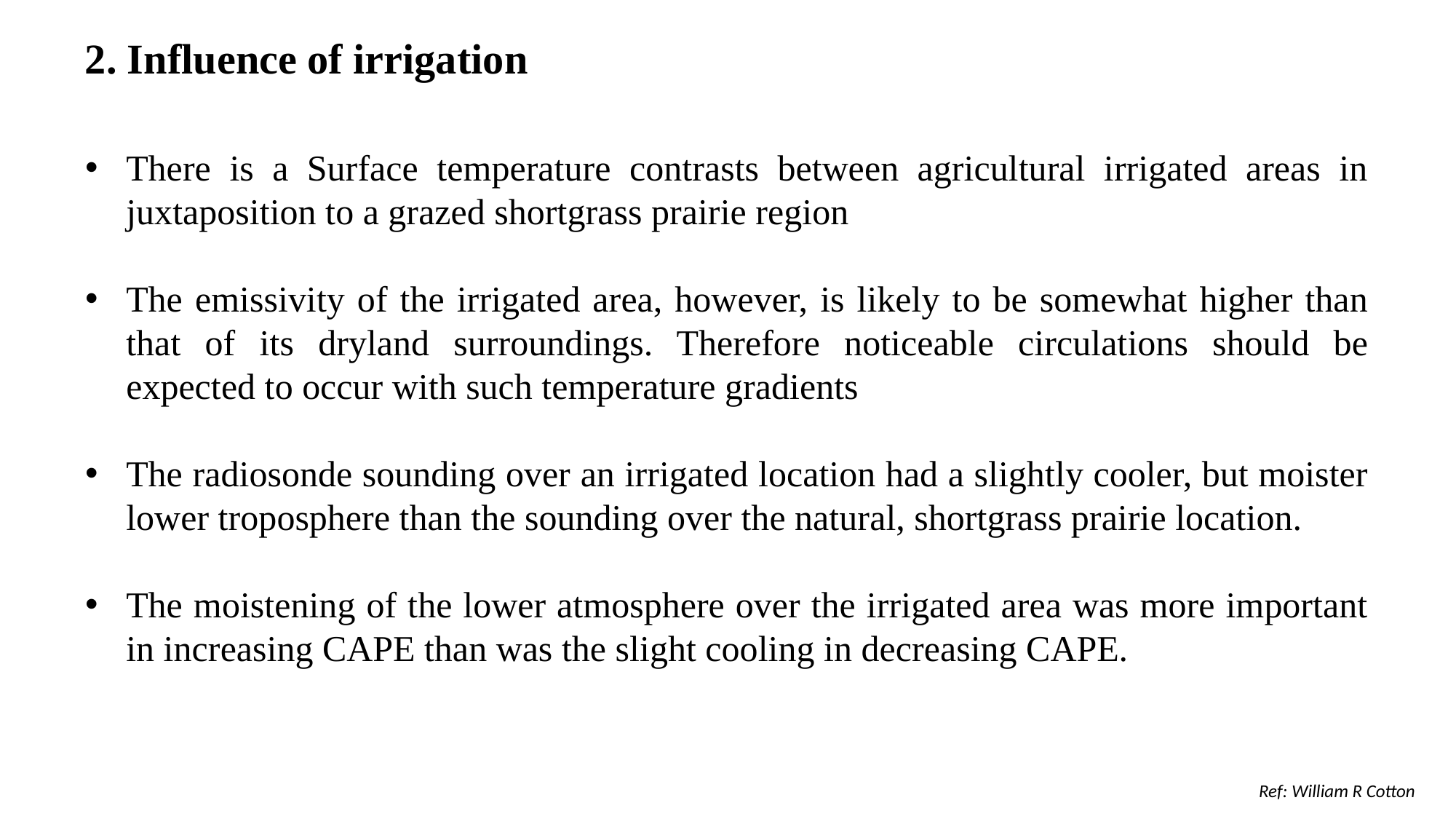

2. Influence of irrigation
There is a Surface temperature contrasts between agricultural irrigated areas in juxtaposition to a grazed shortgrass prairie region

The emissivity of the irrigated area, however, is likely to be somewhat higher than that of its dryland surroundings. Therefore noticeable circulations should be expected to occur with such temperature gradients

The radiosonde sounding over an irrigated location had a slightly cooler, but moister lower troposphere than the sounding over the natural, shortgrass prairie location.

The moistening of the lower atmosphere over the irrigated area was more important in increasing CAPE than was the slight cooling in decreasing CAPE.
Ref: William R Cotton